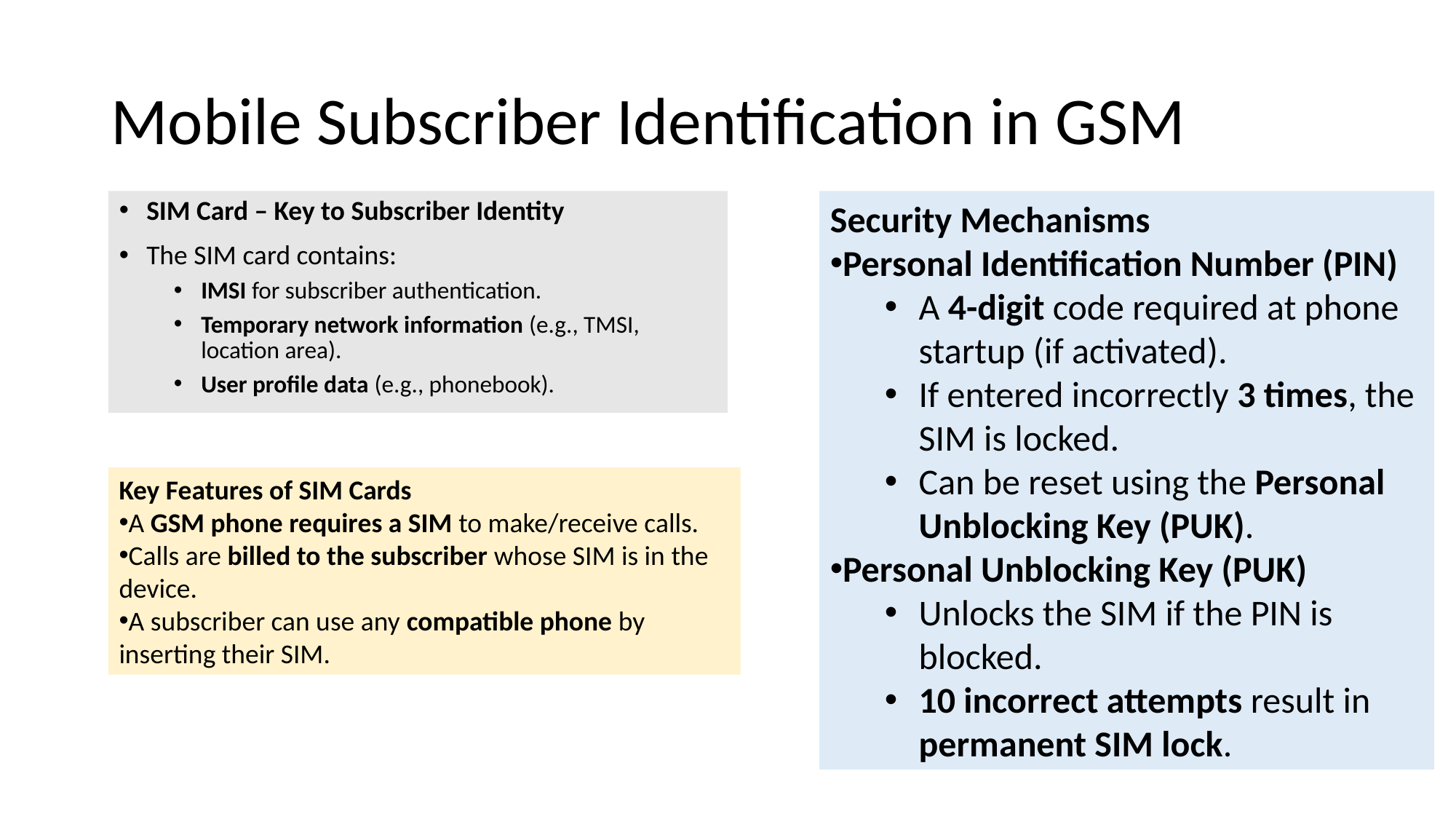

# Mobile Subscriber Identification in GSM
SIM Card – Key to Subscriber Identity
The SIM card contains:
IMSI for subscriber authentication.
Temporary network information (e.g., TMSI, location area).
User profile data (e.g., phonebook).

Security Mechanisms
Personal Identification Number (PIN)
A 4-digit code required at phone startup (if activated).
If entered incorrectly 3 times, the SIM is locked.
Can be reset using the Personal Unblocking Key (PUK).
Personal Unblocking Key (PUK)
Unlocks the SIM if the PIN is blocked.
10 incorrect attempts result in permanent SIM lock.
Key Features of SIM Cards
A GSM phone requires a SIM to make/receive calls.
Calls are billed to the subscriber whose SIM is in the device.
A subscriber can use any compatible phone by inserting their SIM.